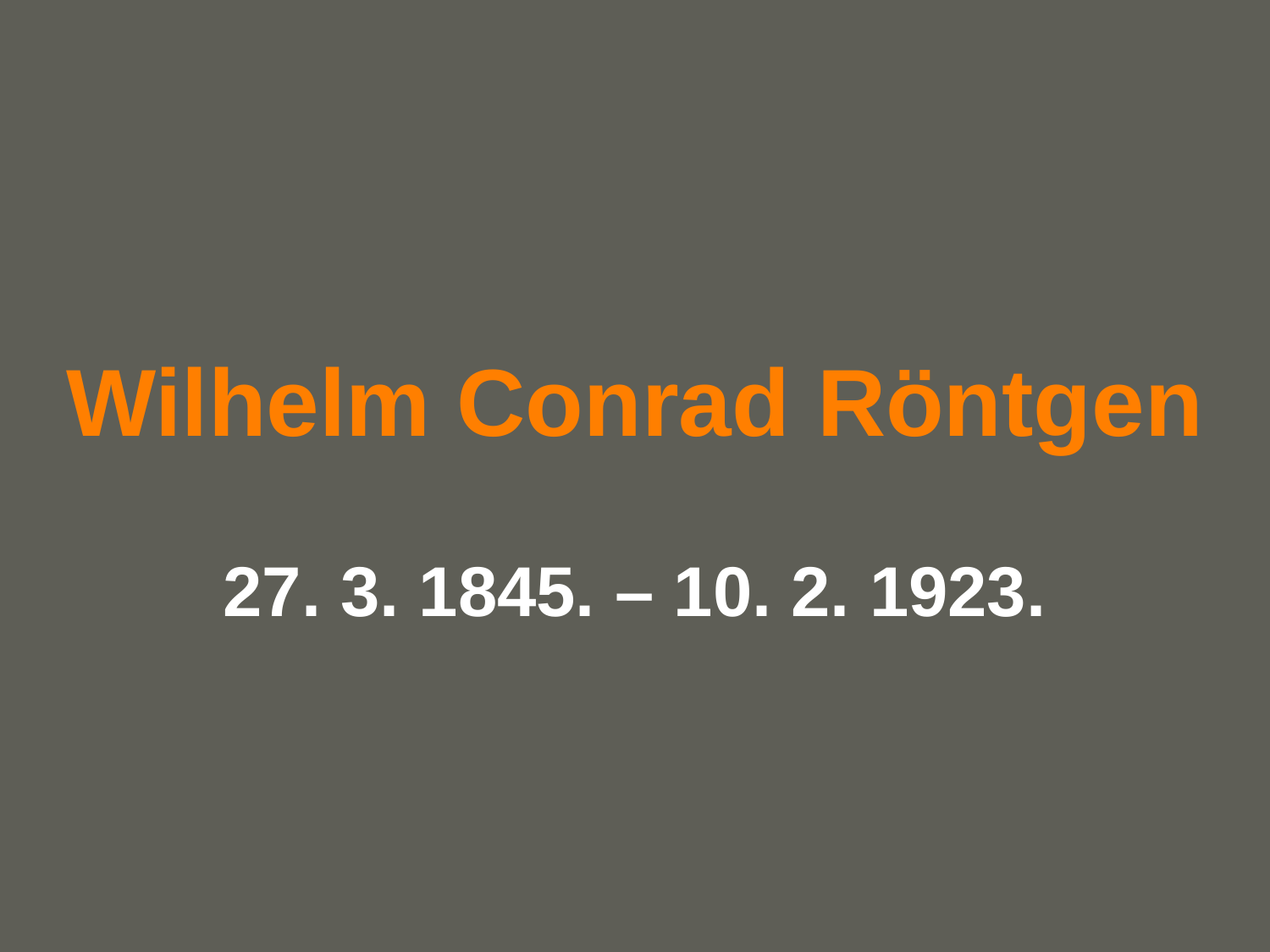

# Wilhelm Conrad Röntgen
27. 3. 1845. – 10. 2. 1923.